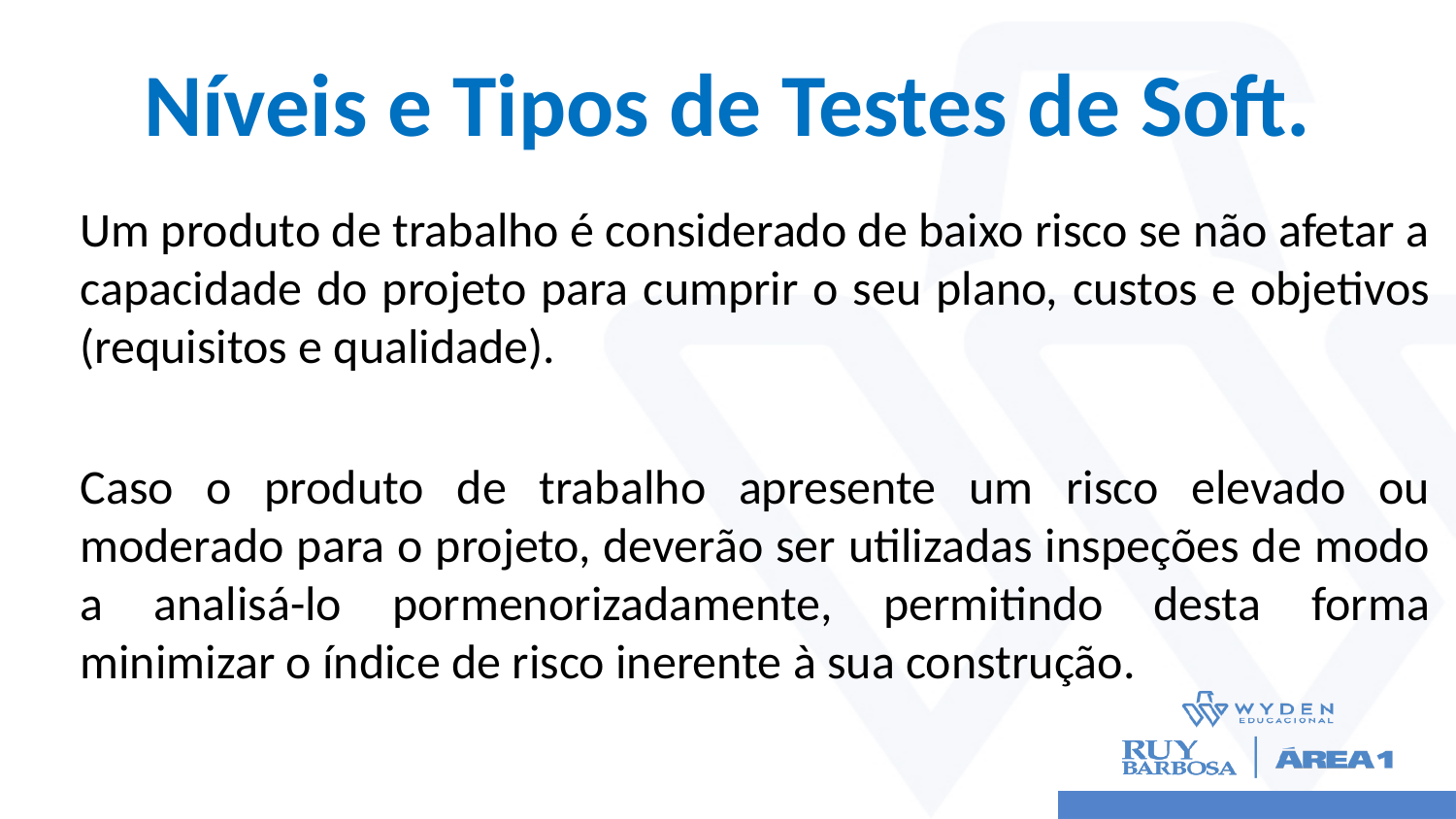

# Níveis e Tipos de Testes de Soft.
Um produto de trabalho é considerado de baixo risco se não afetar a capacidade do projeto para cumprir o seu plano, custos e objetivos (requisitos e qualidade).

Caso o produto de trabalho apresente um risco elevado ou moderado para o projeto, deverão ser utilizadas inspeções de modo a analisá-lo pormenorizadamente, permitindo desta forma minimizar o índice de risco inerente à sua construção.